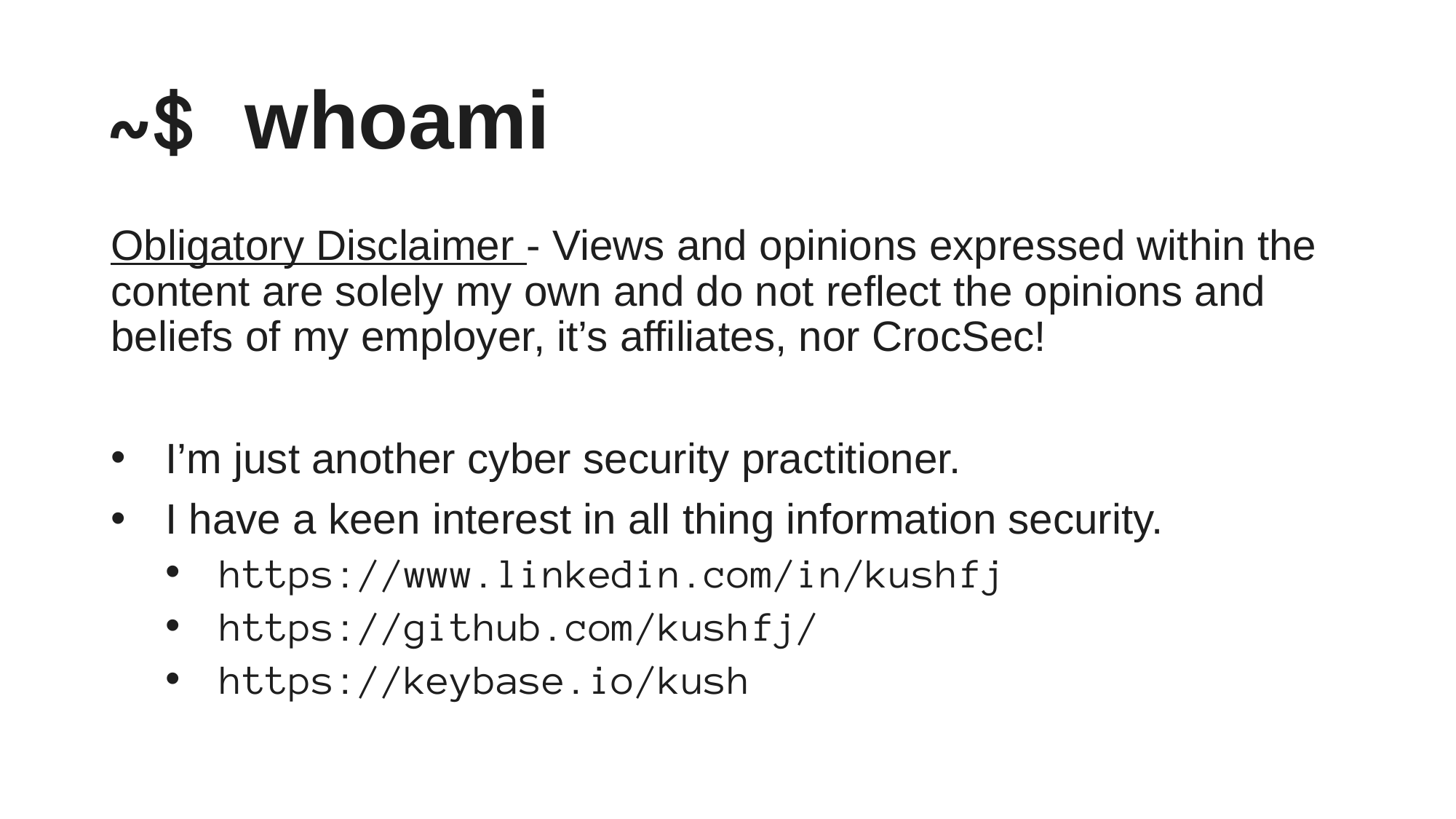

# ~$ whoami
Obligatory Disclaimer - Views and opinions expressed within the content are solely my own and do not reflect the opinions and beliefs of my employer, it’s affiliates, nor CrocSec!

I’m just another cyber security practitioner.
I have a keen interest in all thing information security.
https://www.linkedin.com/in/kushfj
https://github.com/kushfj/
https://keybase.io/kush